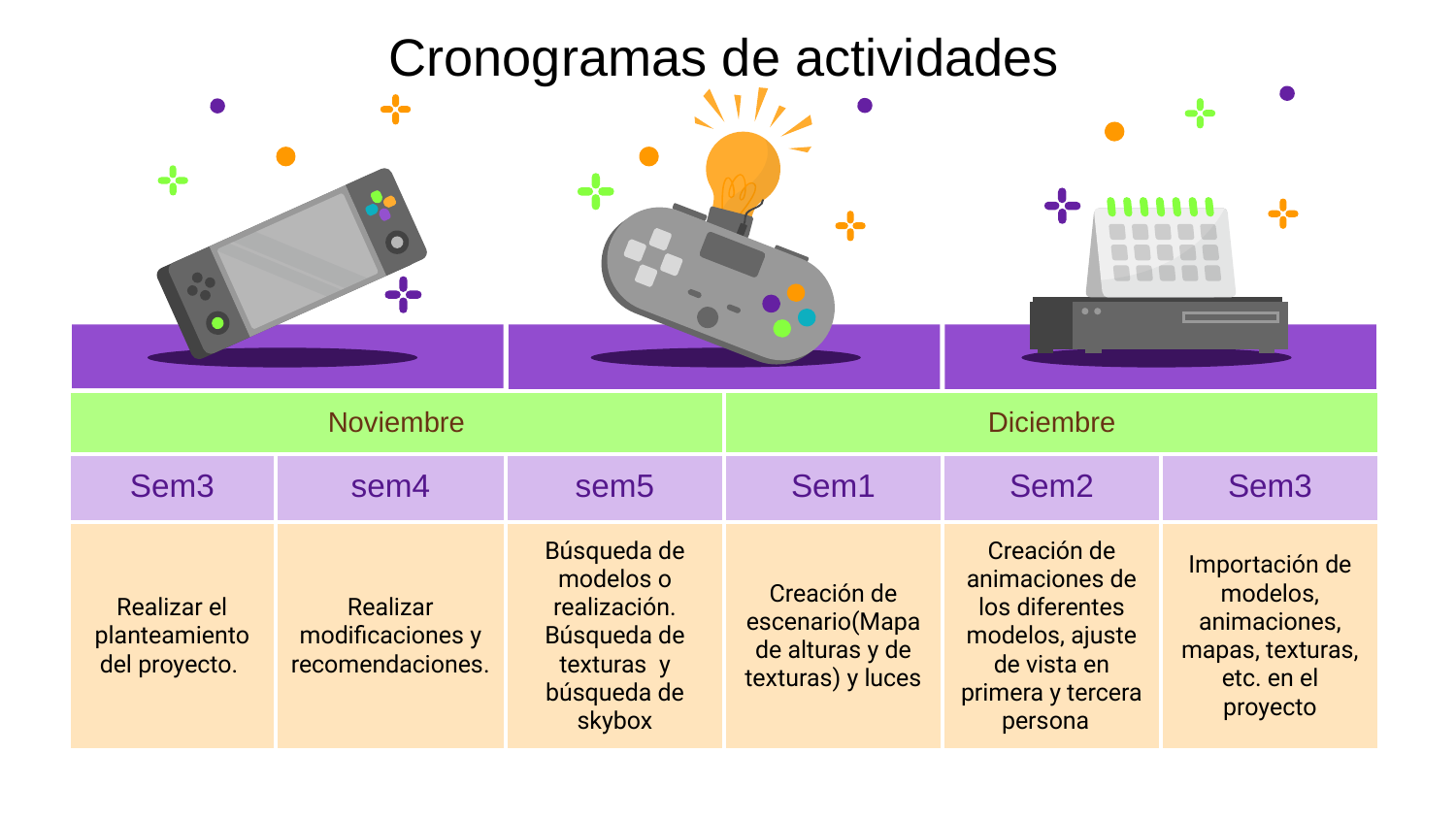

# Cronogramas de actividades

| Noviembre |  |  | Diciembre |  |  |
| --- | --- | --- | --- | --- | --- |
| Sem3 | sem4 | sem5 | Sem1 | Sem2 | Sem3 |
| Realizar el planteamiento del proyecto. | Realizar modificaciones y recomendaciones. | Búsqueda de modelos o realización. Búsqueda de texturas y búsqueda de skybox | Creación de escenario(Mapa de alturas y de texturas) y luces | Creación de animaciones de los diferentes modelos, ajuste de vista en primera y tercera persona | Importación de modelos, animaciones, mapas, texturas, etc. en el proyecto |